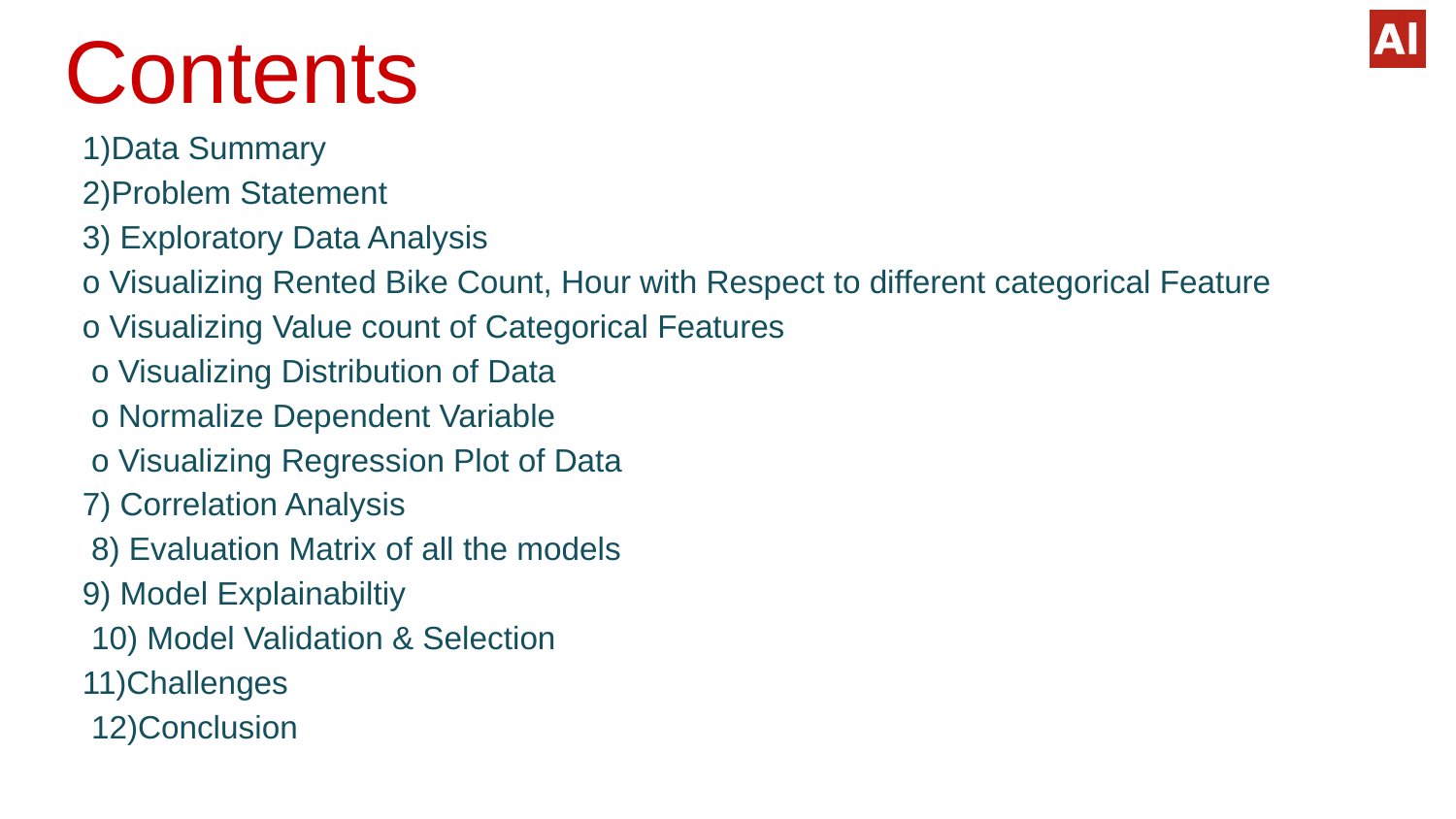

# Contents
1)Data Summary
2)Problem Statement
3) Exploratory Data Analysis
o Visualizing Rented Bike Count, Hour with Respect to different categorical Feature
o Visualizing Value count of Categorical Features
 o Visualizing Distribution of Data
 o Normalize Dependent Variable
 o Visualizing Regression Plot of Data
7) Correlation Analysis
 8) Evaluation Matrix of all the models
9) Model Explainabiltiy
 10) Model Validation & Selection
11)Challenges
 12)Conclusion